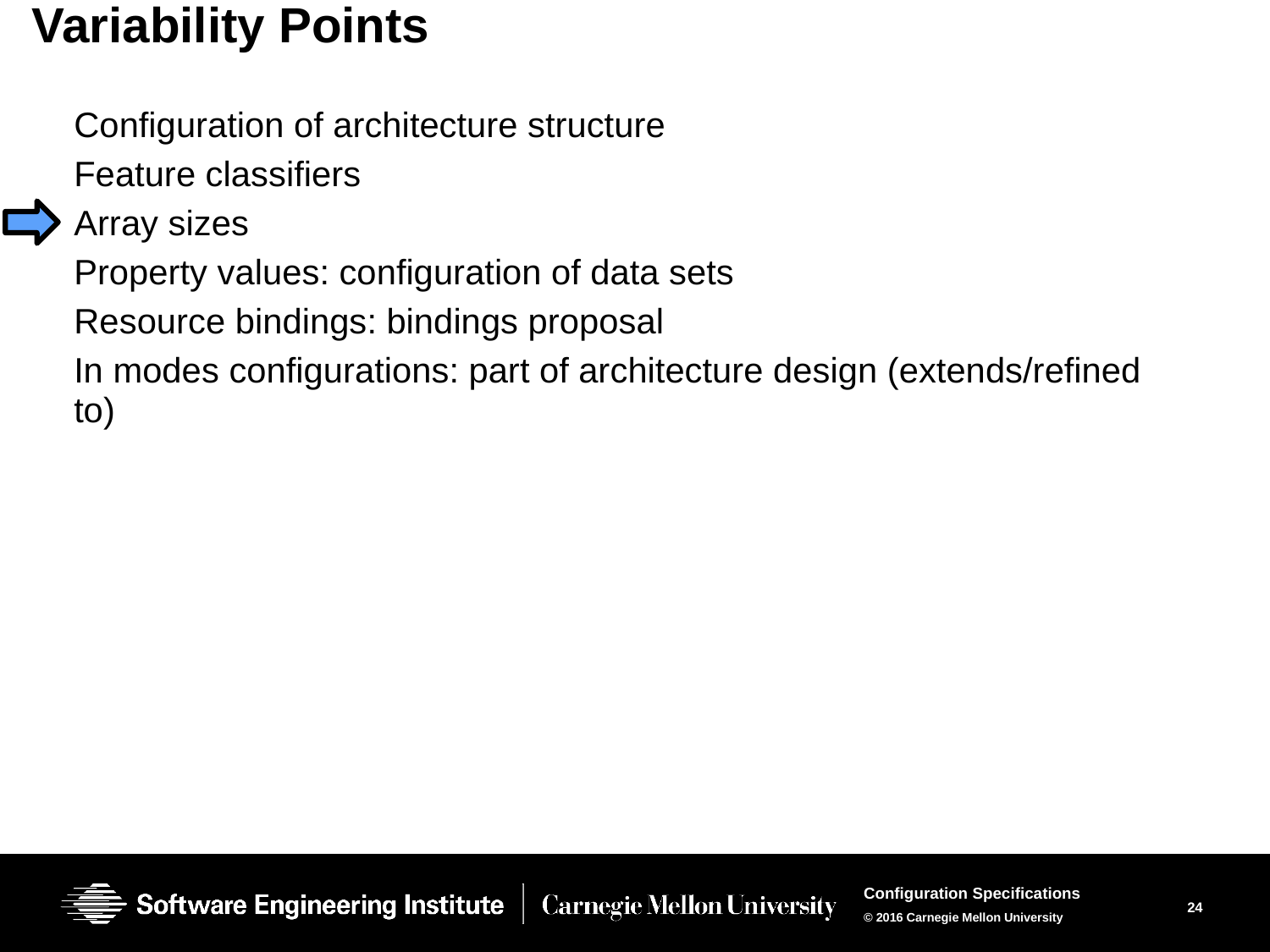

# Variability Points
Configuration of architecture structure
Feature classifiers
Array sizes
Property values: configuration of data sets
Resource bindings: bindings proposal
In modes configurations: part of architecture design (extends/refined to)